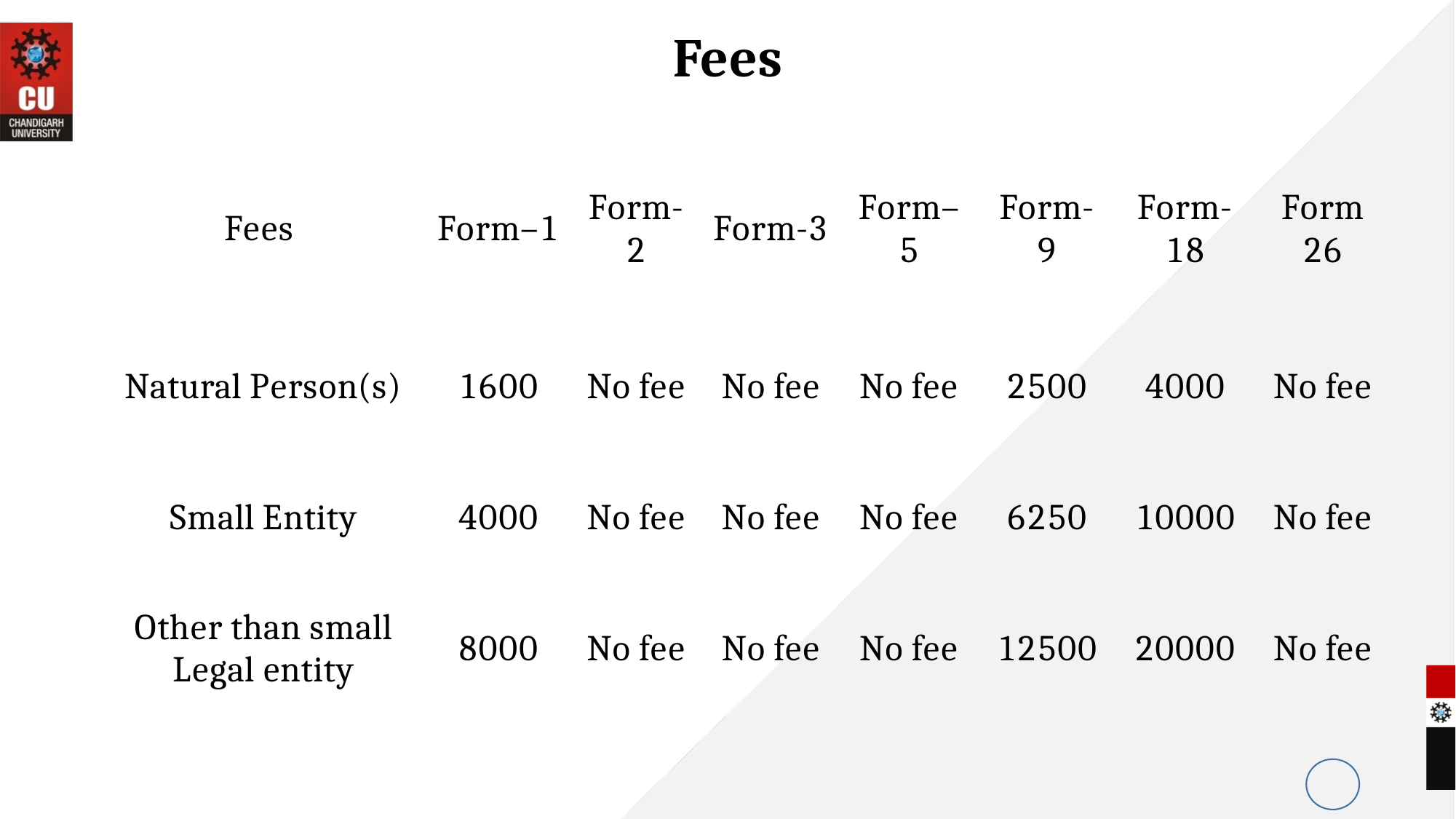

# Fees
| Fees | Form–1 | Form- 2 | Form-3 | Form–5 | Form- 9 | Form-18 | Form 26 |
| --- | --- | --- | --- | --- | --- | --- | --- |
| Natural Person(s) | 1600 | No fee | No fee | No fee | 2500 | 4000 | No fee |
| Small Entity | 4000 | No fee | No fee | No fee | 6250 | 10000 | No fee |
| Other than small Legal entity | 8000 | No fee | No fee | No fee | 12500 | 20000 | No fee |